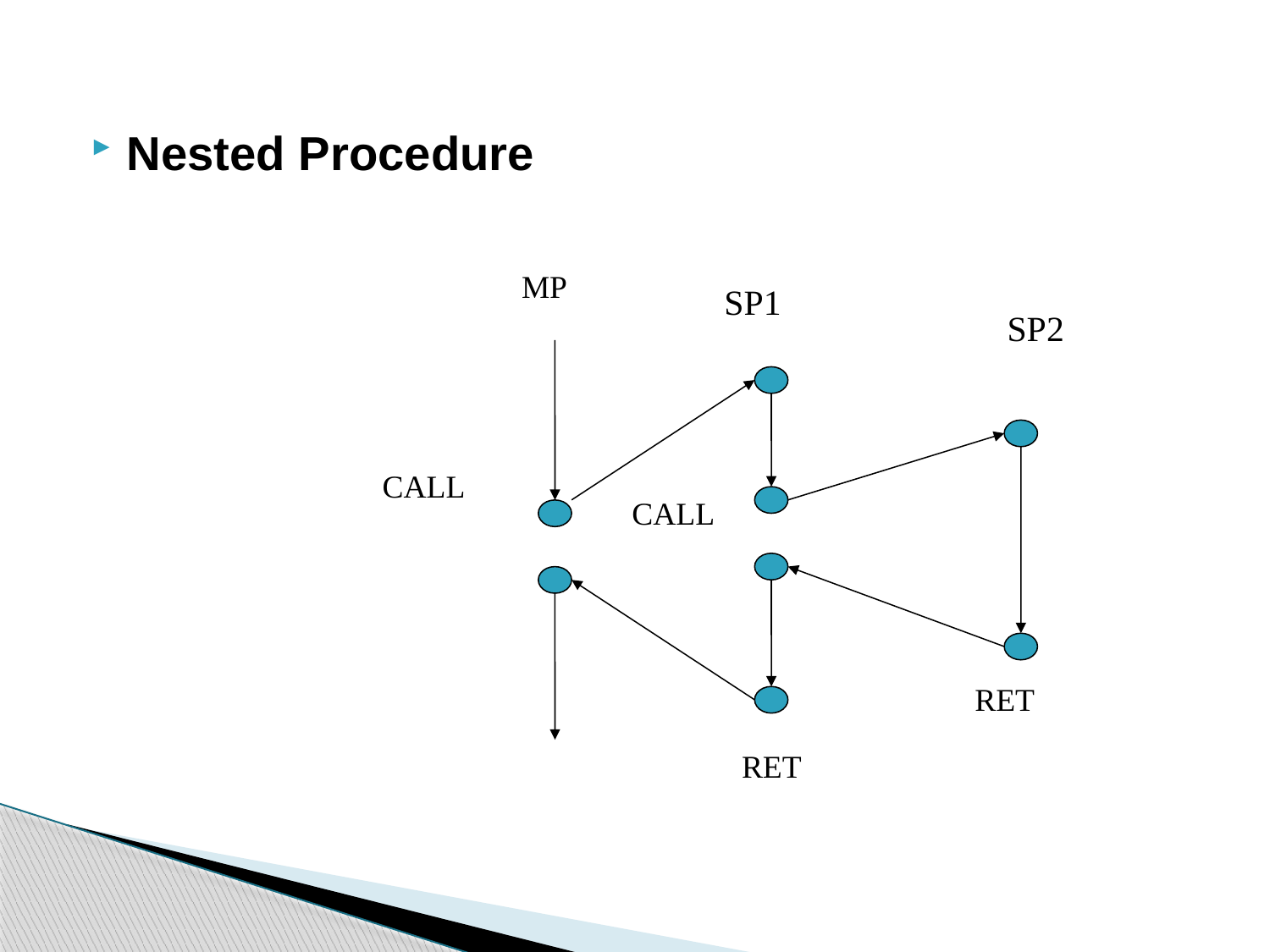

Nested Procedure

MP
SP1
SP2

CALL
CALL

RET

RET